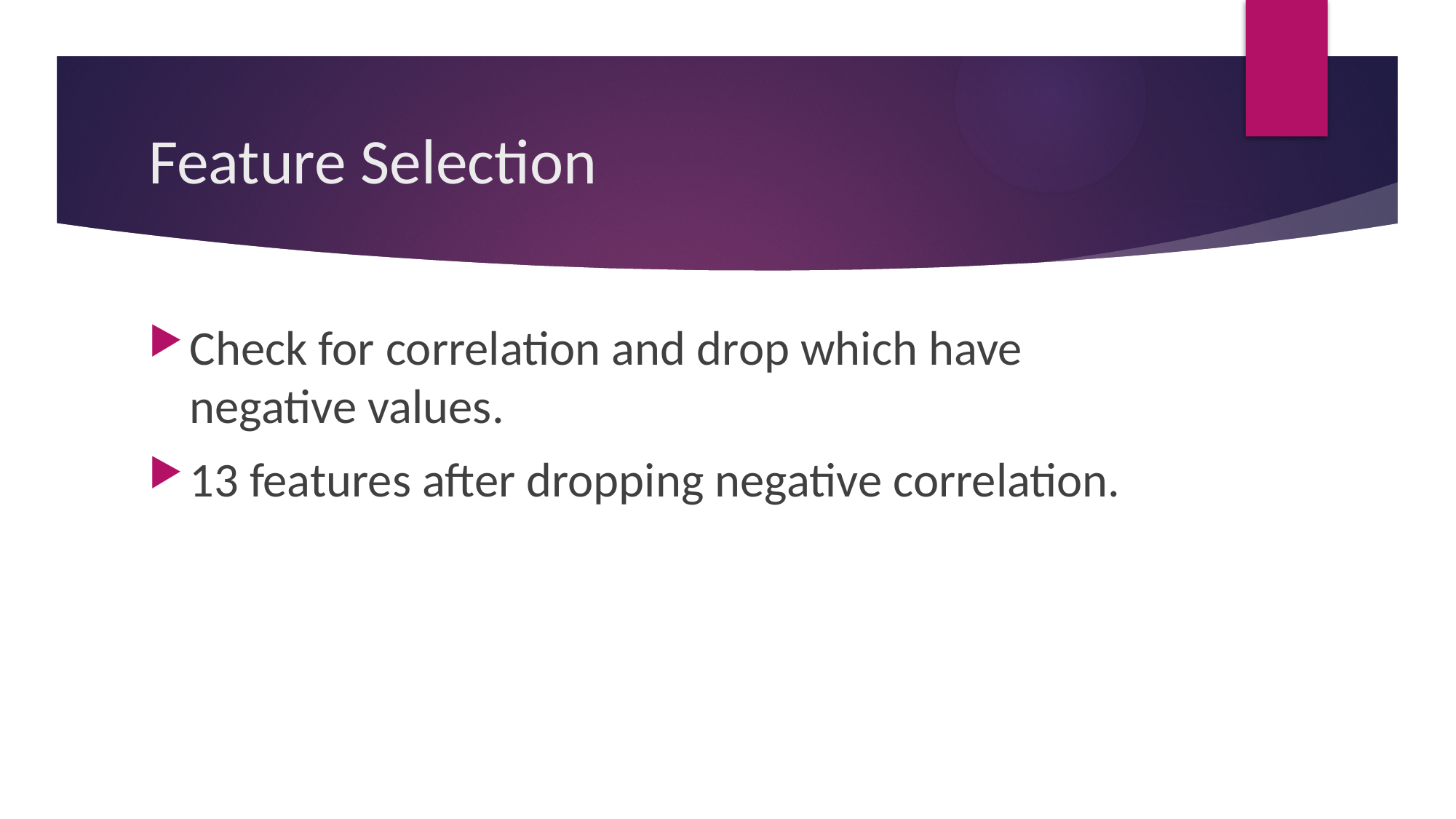

# Feature Selection
Check for correlation and drop which have negative values.
13 features after dropping negative correlation.